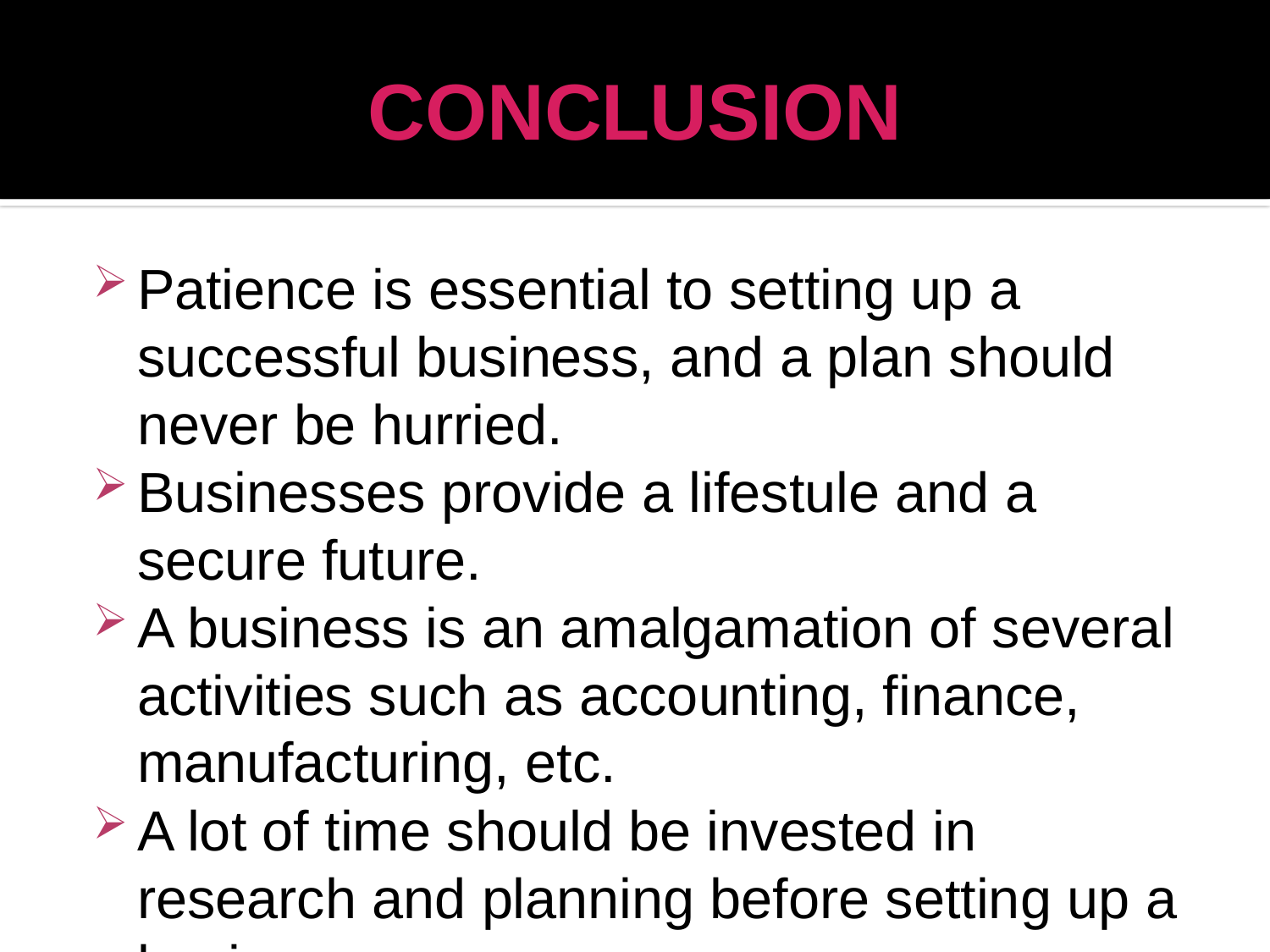

# CONCLUSION
Patience is essential to setting up a successful business, and a plan should never be hurried.
Businesses provide a lifestule and a secure future.
A business is an amalgamation of several activities such as accounting, finance, manufacturing, etc.
A lot of time should be invested in research and planning before setting up a business.